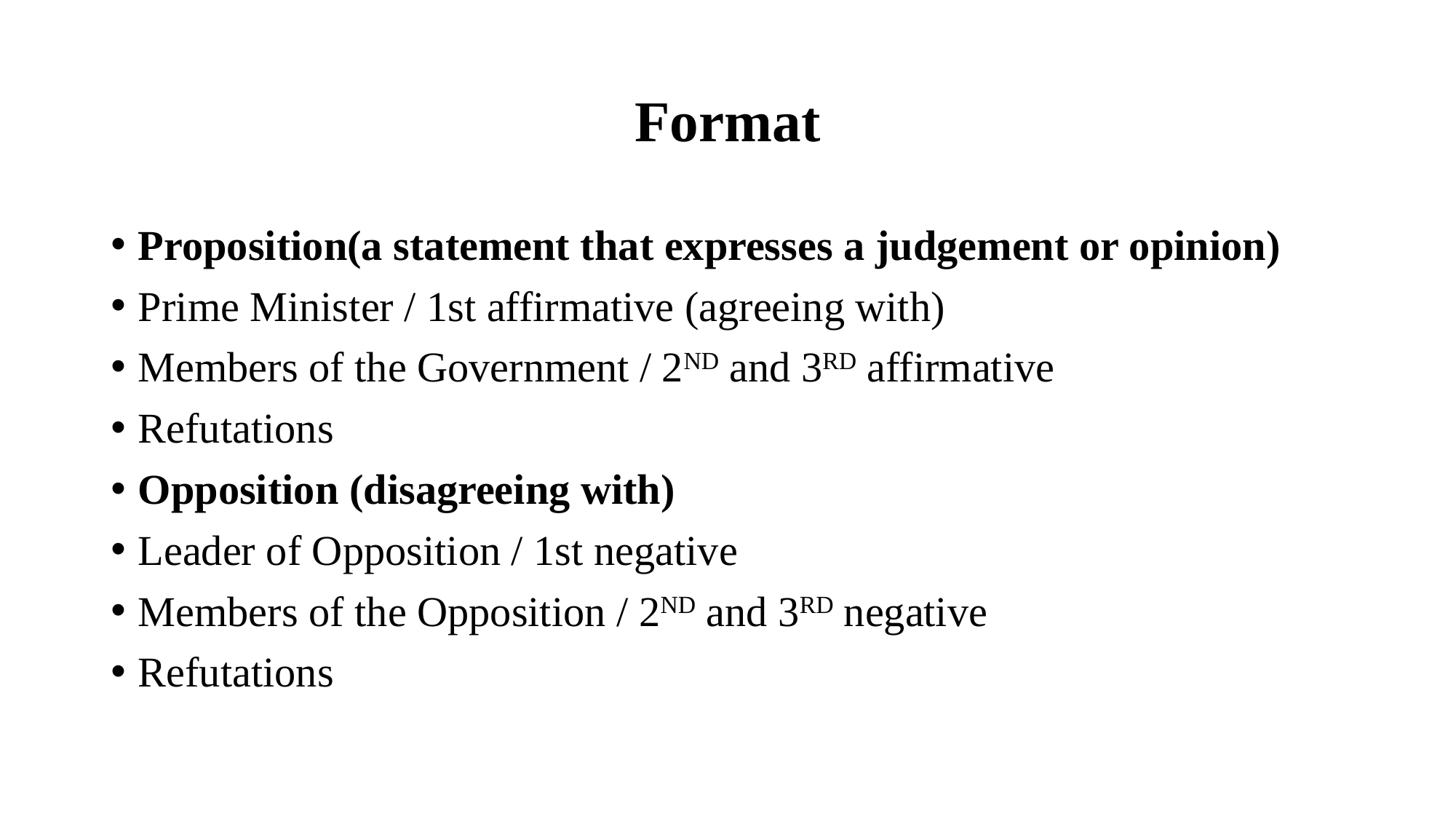

# Format
Proposition(a statement that expresses a judgement or opinion)
Prime Minister / 1st affirmative (agreeing with)
Members of the Government / 2ND and 3RD affirmative
Refutations
Opposition (disagreeing with)
Leader of Opposition / 1st negative
Members of the Opposition / 2ND and 3RD negative
Refutations